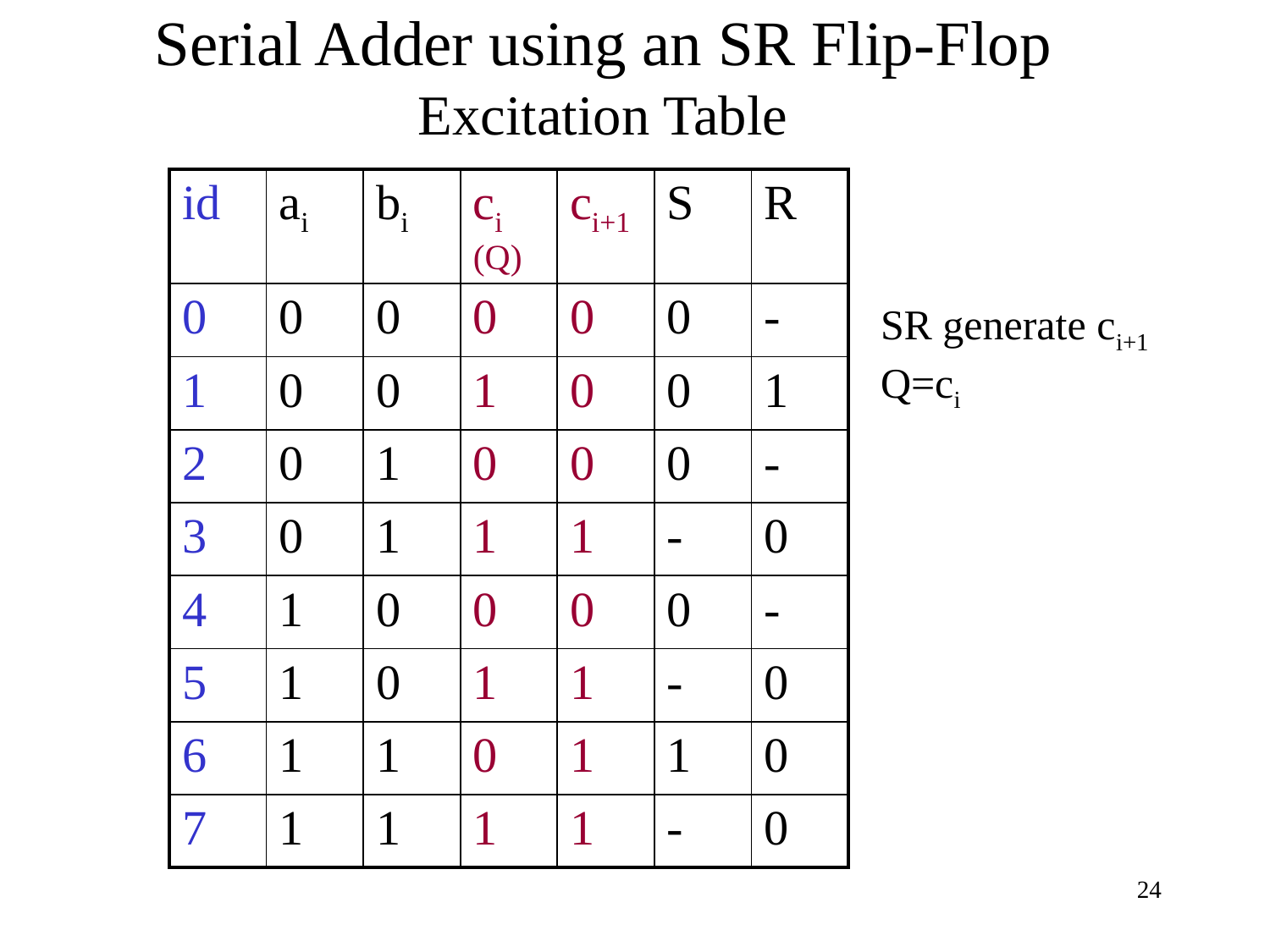

Serial Adder using an SR Flip-Flop
Excitation Table
| id | ai | bi | ci (Q) | ci+1 | S | R |
| --- | --- | --- | --- | --- | --- | --- |
| 0 | 0 | 0 | 0 | 0 | 0 | - |
| 1 | 0 | 0 | 1 | 0 | 0 | 1 |
| 2 | 0 | 1 | 0 | 0 | 0 | - |
| 3 | 0 | 1 | 1 | 1 | - | 0 |
| 4 | 1 | 0 | 0 | 0 | 0 | - |
| 5 | 1 | 0 | 1 | 1 | - | 0 |
| 6 | 1 | 1 | 0 | 1 | 1 | 0 |
| 7 | 1 | 1 | 1 | 1 | - | 0 |
SR generate ci+1
Q=ci
24